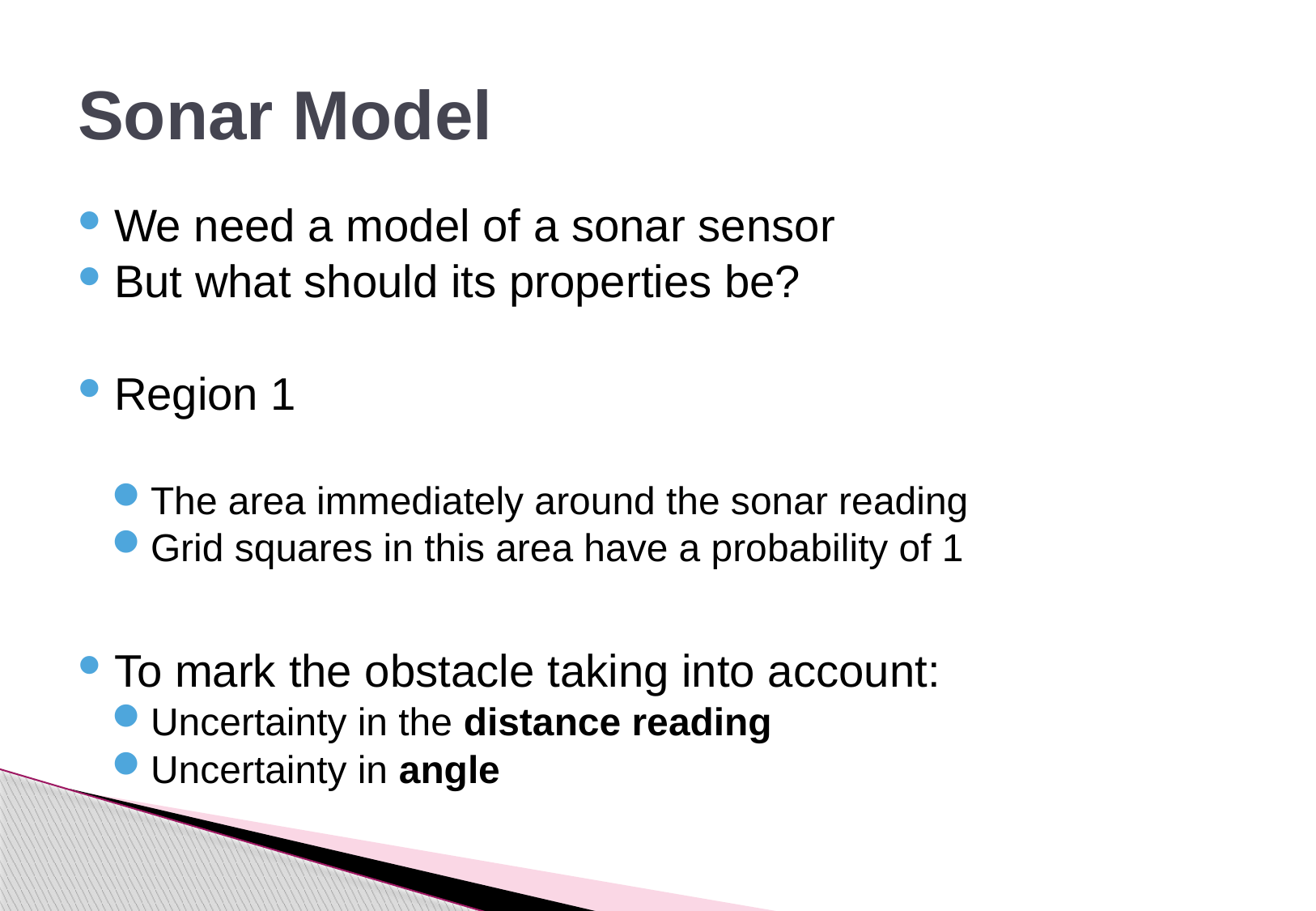

# Sonar Model
We need a model of a sonar sensor
But what should its properties be?

Region 1

The area immediately around the sonar reading
Grid squares in this area have a probability of 1

To mark the obstacle taking into account:
Uncertainty in the distance reading
Uncertainty in angle